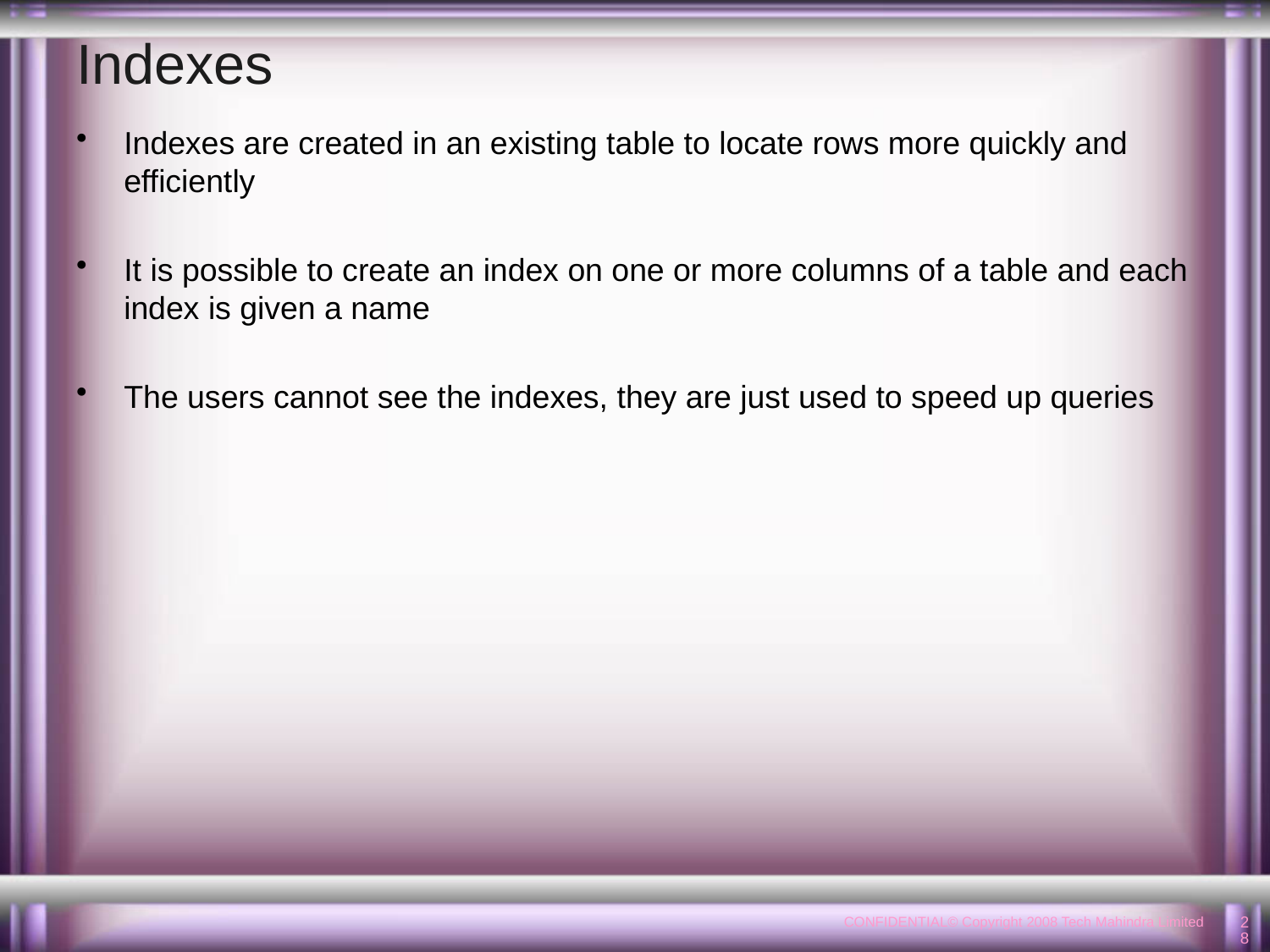

# Indexes
Indexes are created in an existing table to locate rows more quickly and efficiently

It is possible to create an index on one or more columns of a table and each index is given a name

The users cannot see the indexes, they are just used to speed up queries
CONFIDENTIAL© Copyright 2008 Tech Mahindra Limited
28